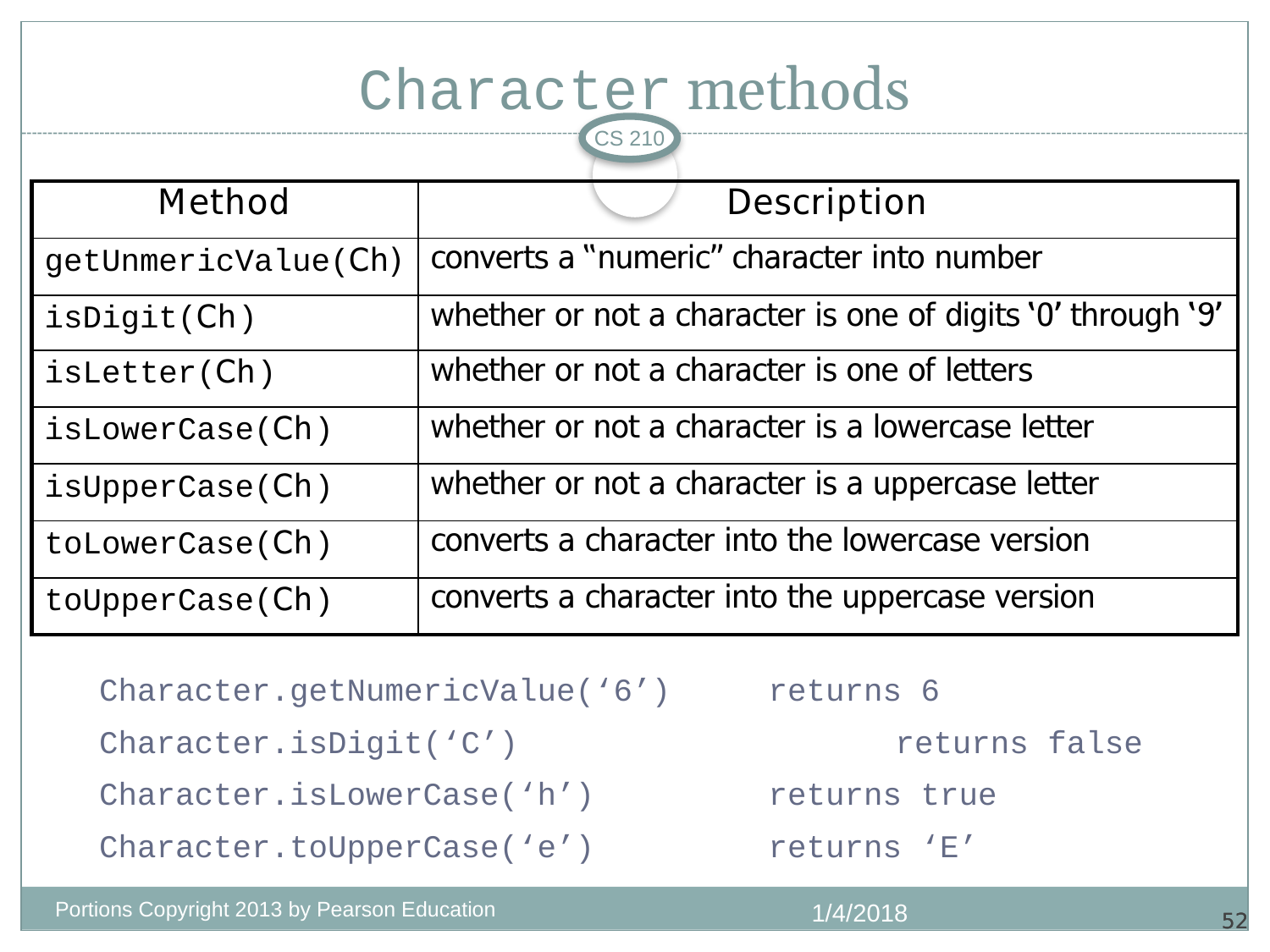

# Character methods
CS 210
| Method | Description |
| --- | --- |
| getUnmericValue(Ch) | converts a “numeric” character into number |
| isDigit(Ch) | whether or not a character is one of digits ‘0’ through ‘9’ |
| isLetter(Ch) | whether or not a character is one of letters |
| isLowerCase(Ch) | whether or not a character is a lowercase letter |
| isUpperCase(Ch) | whether or not a character is a uppercase letter |
| toLowerCase(Ch) | converts a character into the lowercase version |
| toUpperCase(Ch) | converts a character into the uppercase version |
Character.getNumericValue(‘6’) 	returns 6
Character.isDigit(‘C’) 			returns false
Character.isLowerCase(‘h’) 		returns true
Character.toUpperCase(‘e’) 		returns ‘E’

Portions Copyright 2013 by Pearson Education
1/4/2018